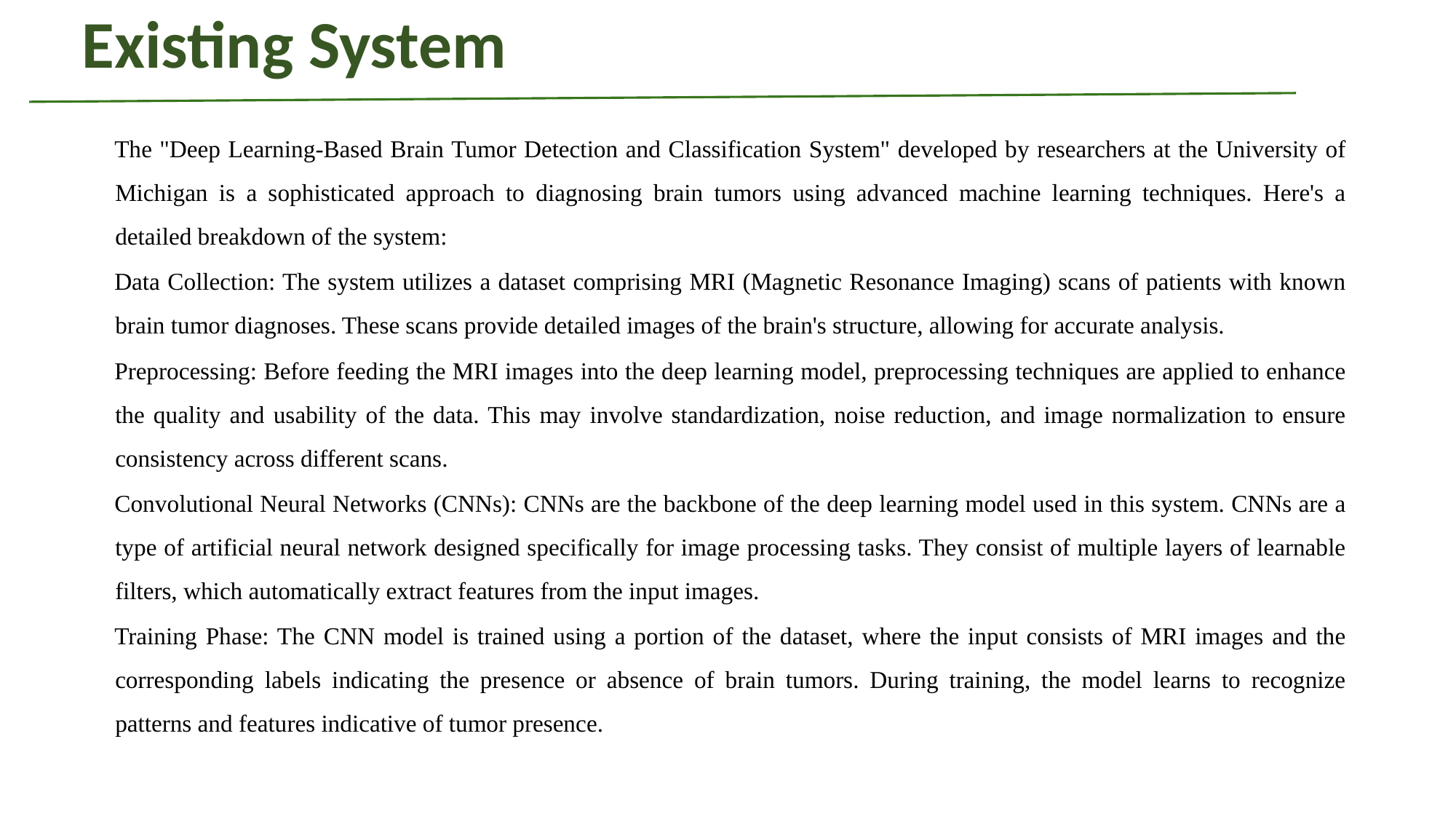

# Existing System
The "Deep Learning-Based Brain Tumor Detection and Classification System" developed by researchers at the University of Michigan is a sophisticated approach to diagnosing brain tumors using advanced machine learning techniques. Here's a detailed breakdown of the system:
Data Collection: The system utilizes a dataset comprising MRI (Magnetic Resonance Imaging) scans of patients with known brain tumor diagnoses. These scans provide detailed images of the brain's structure, allowing for accurate analysis.
Preprocessing: Before feeding the MRI images into the deep learning model, preprocessing techniques are applied to enhance the quality and usability of the data. This may involve standardization, noise reduction, and image normalization to ensure consistency across different scans.
Convolutional Neural Networks (CNNs): CNNs are the backbone of the deep learning model used in this system. CNNs are a type of artificial neural network designed specifically for image processing tasks. They consist of multiple layers of learnable filters, which automatically extract features from the input images.
Training Phase: The CNN model is trained using a portion of the dataset, where the input consists of MRI images and the corresponding labels indicating the presence or absence of brain tumors. During training, the model learns to recognize patterns and features indicative of tumor presence.